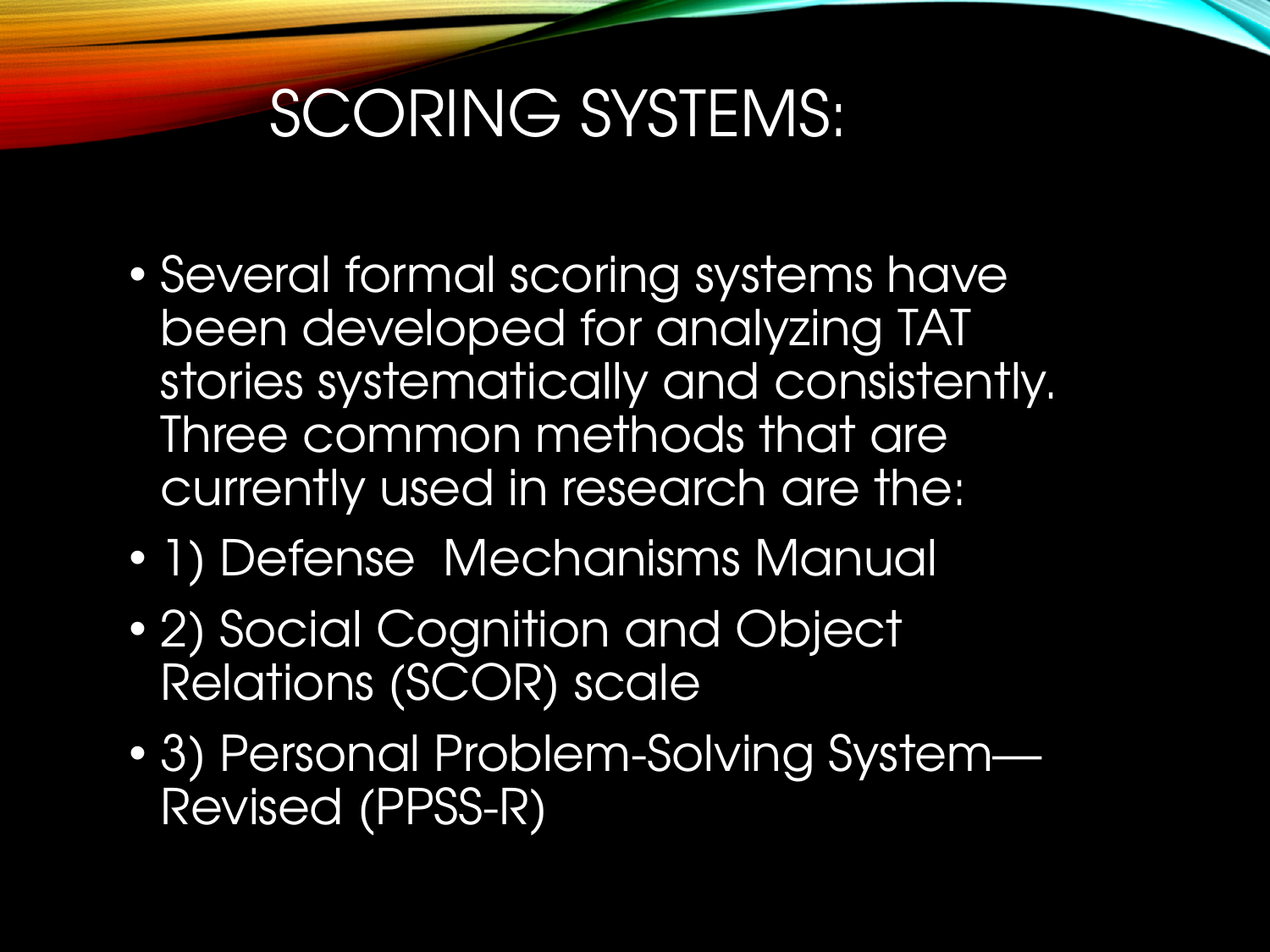

# SCORING SYSTEMS:
Several formal scoring systems have been developed for analyzing TAT stories systematically and consistently. Three common methods that are currently used in research are the:
1) Defense  Mechanisms Manual
2) Social Cognition and Object Relations (SCOR) scale
3) Personal Problem-Solving System—Revised (PPSS-R)